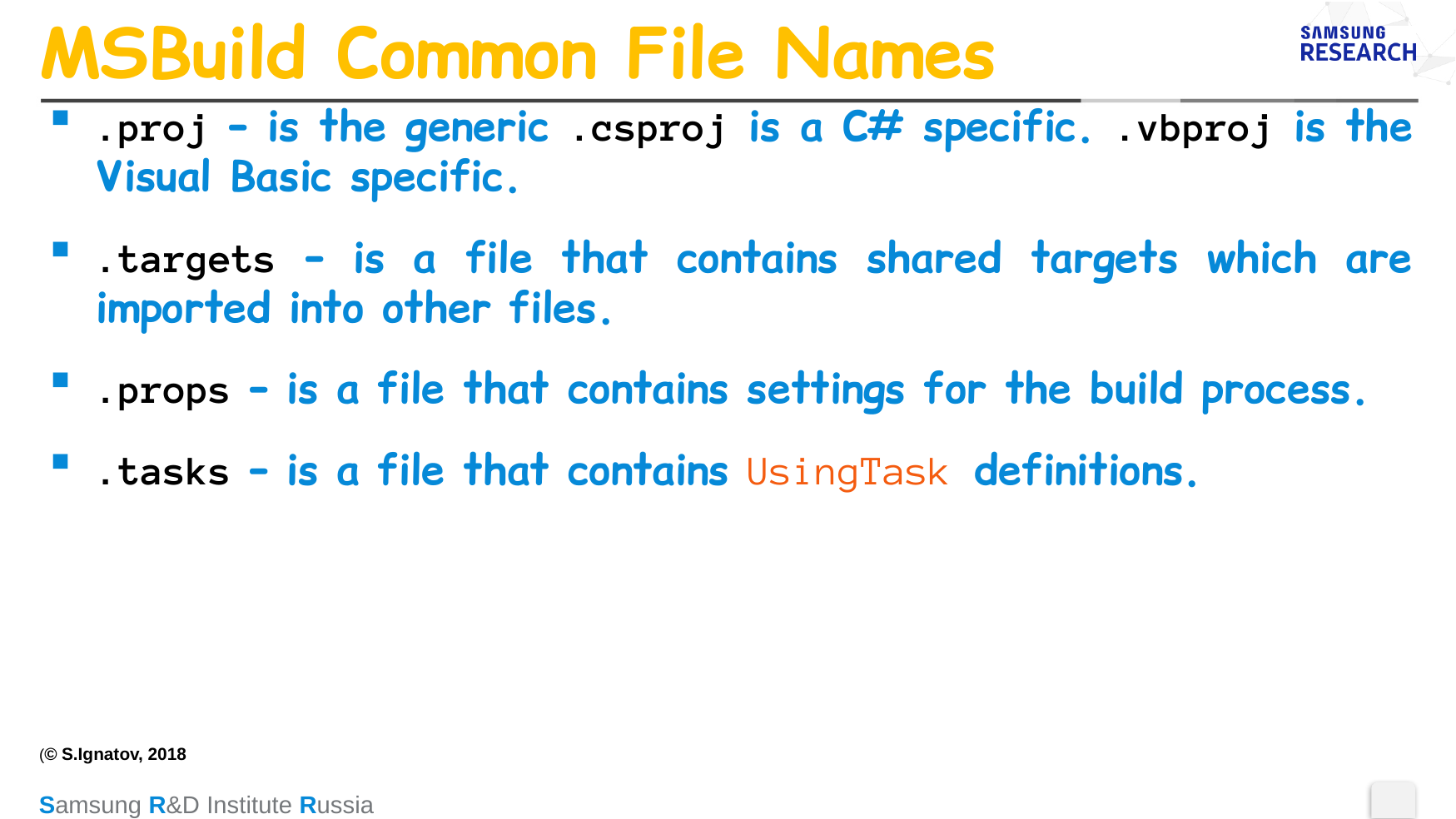

# MSBuild Common File Names
.proj – is the generic .csproj is a C# specific. .vbproj is the Visual Basic specific.
.targets – is a file that contains shared targets which are imported into other files.
.props – is a file that contains settings for the build process.
.tasks – is a file that contains UsingTask definitions.

(© S.Ignatov, 2018